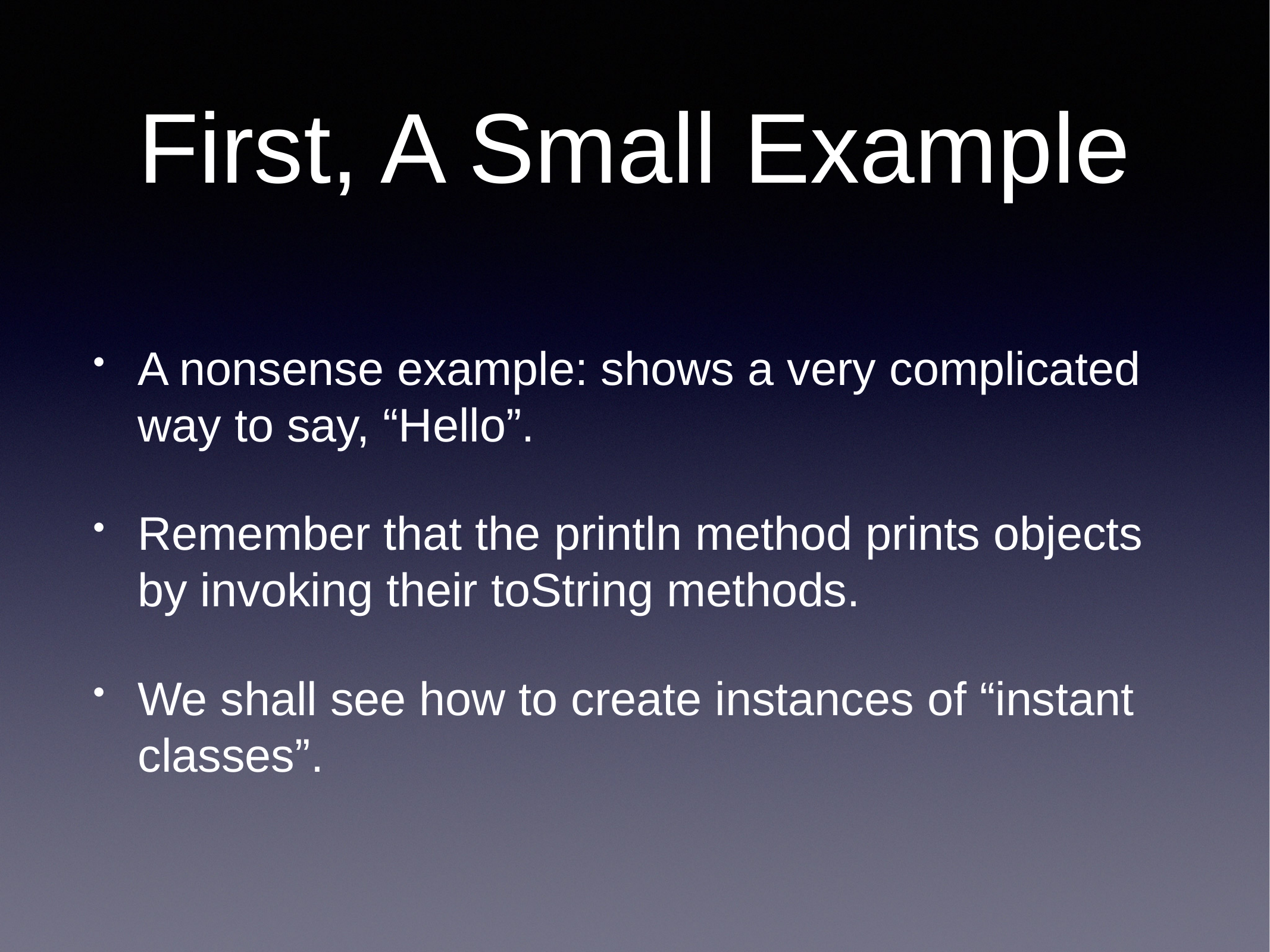

# First, A Small Example
A nonsense example: shows a very complicated way to say, “Hello”.
Remember that the println method prints objects by invoking their toString methods.
We shall see how to create instances of “instant classes”.